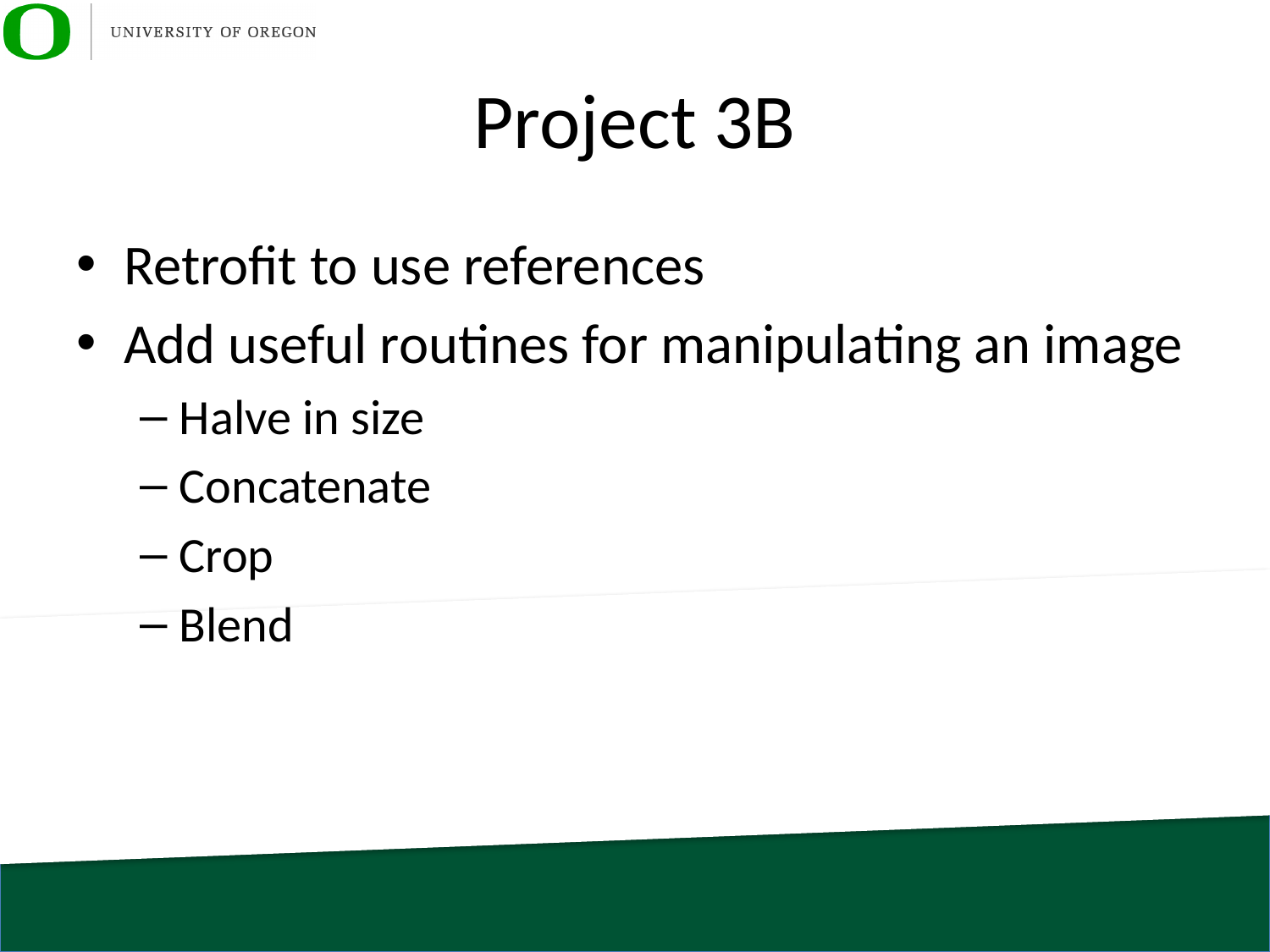

# Project 3B
Retrofit to use references
Add useful routines for manipulating an image
Halve in size
Concatenate
Crop
Blend